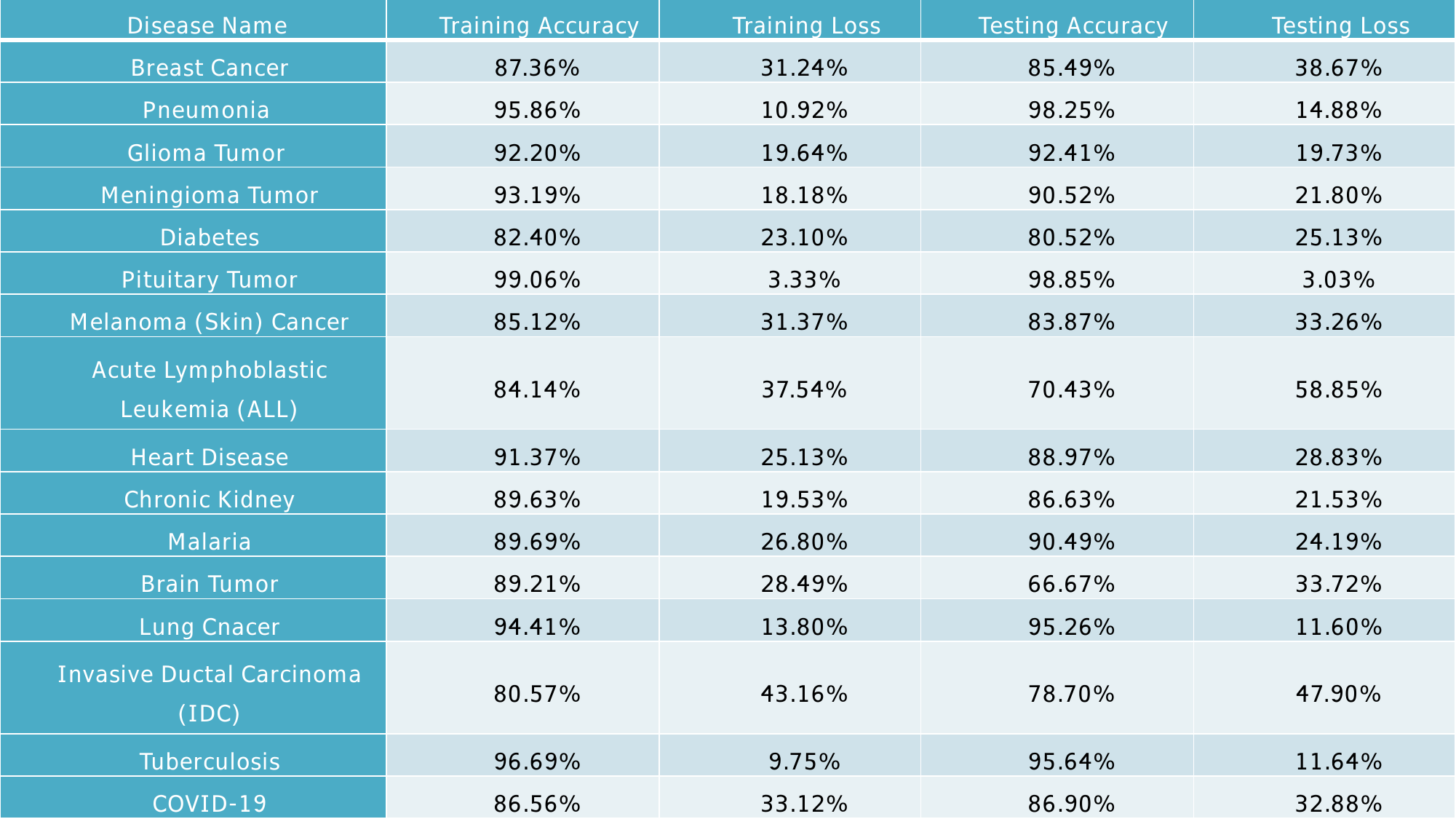

| Disease Name | Training Accuracy | Training Loss | Testing Accuracy | Testing Loss |
| --- | --- | --- | --- | --- |
| Breast Cancer | 87.36% | 31.24% | 85.49% | 38.67% |
| Pneumonia | 95.86% | 10.92% | 98.25% | 14.88% |
| Glioma Tumor | 92.20% | 19.64% | 92.41% | 19.73% |
| Meningioma Tumor | 93.19% | 18.18% | 90.52% | 21.80% |
| Diabetes | 82.40% | 23.10% | 80.52% | 25.13% |
| Pituitary Tumor | 99.06% | 3.33% | 98.85% | 3.03% |
| Melanoma (Skin) Cancer | 85.12% | 31.37% | 83.87% | 33.26% |
| Acute Lymphoblastic Leukemia (ALL) | 84.14% | 37.54% | 70.43% | 58.85% |
| Heart Disease | 91.37% | 25.13% | 88.97% | 28.83% |
| Chronic Kidney | 89.63% | 19.53% | 86.63% | 21.53% |
| Malaria | 89.69% | 26.80% | 90.49% | 24.19% |
| Brain Tumor | 89.21% | 28.49% | 66.67% | 33.72% |
| Lung Cnacer | 94.41% | 13.80% | 95.26% | 11.60% |
| Invasive Ductal Carcinoma (IDC) | 80.57% | 43.16% | 78.70% | 47.90% |
| Tuberculosis | 96.69% | 9.75% | 95.64% | 11.64% |
| COVID-19 | 86.56% | 33.12% | 86.90% | 32.88% |